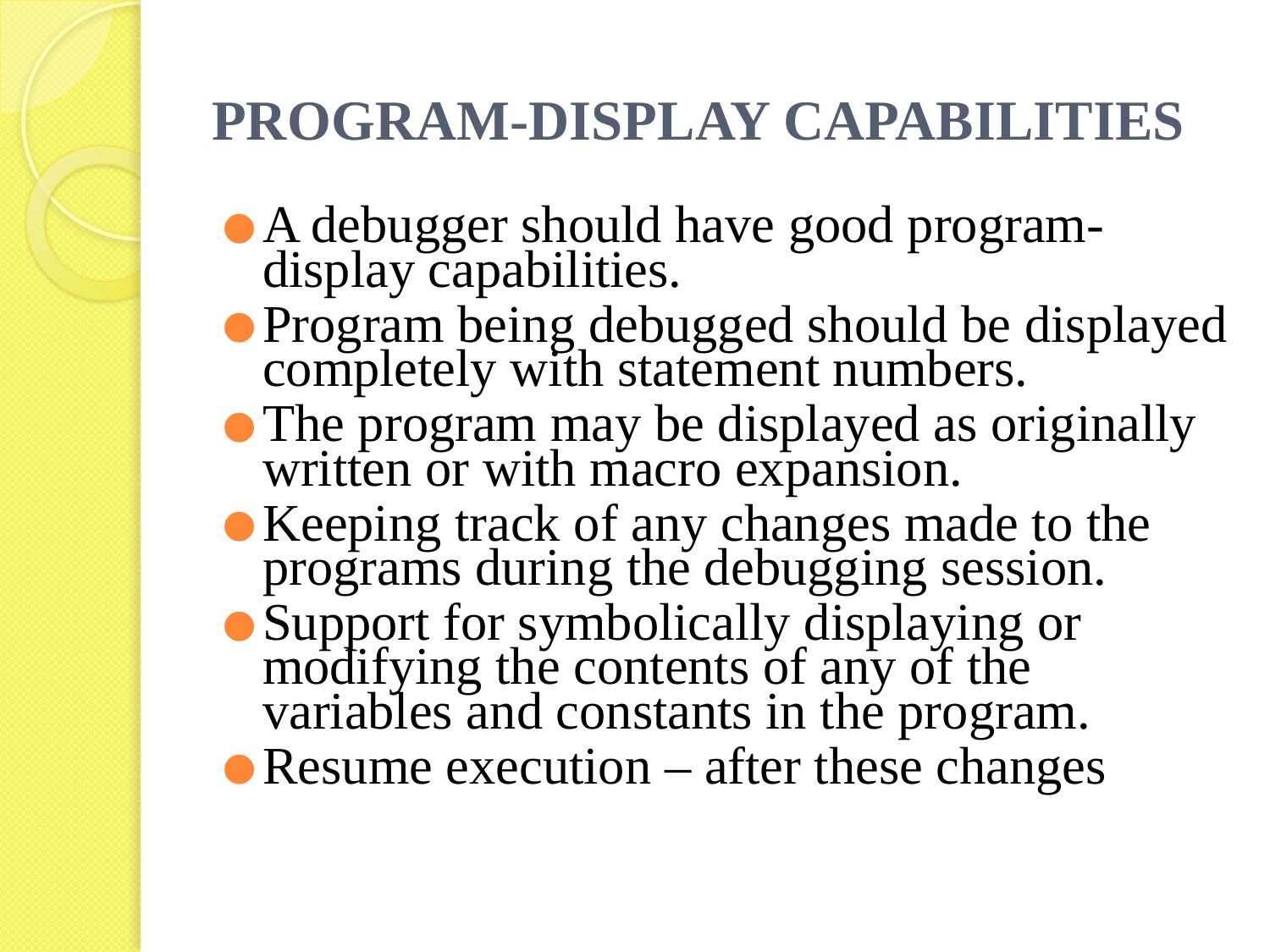

# PROGRAM-DISPLAY CAPABILITIES
A debugger should have good program-display capabilities.
Program being debugged should be displayed completely with statement numbers.
The program may be displayed as originally written or with macro expansion.
Keeping track of any changes made to the programs during the debugging session.
Support for symbolically displaying or modifying the contents of any of the variables and constants in the program.
Resume execution – after these changes